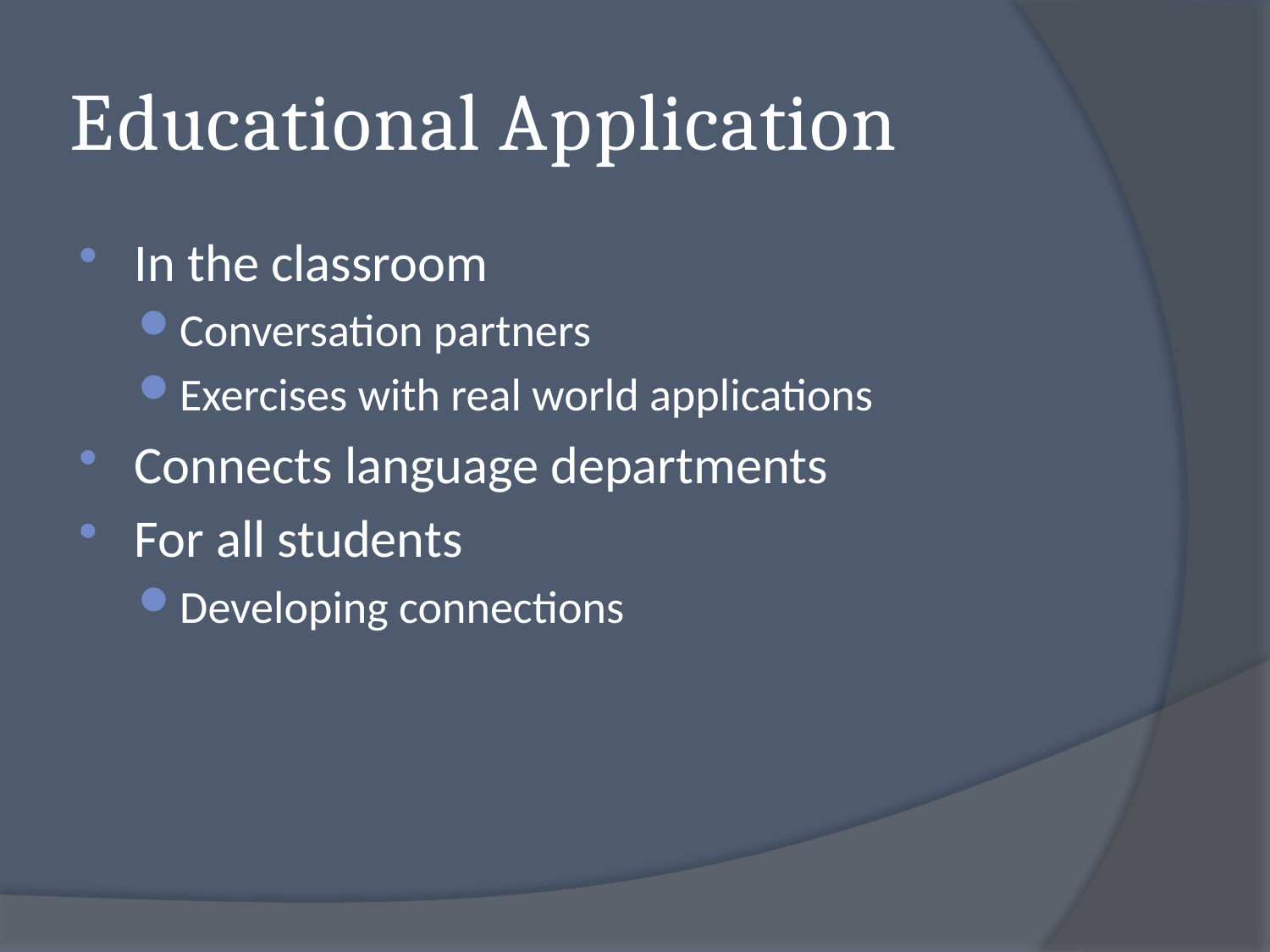

# Educational Application
In the classroom
Conversation partners
Exercises with real world applications
Connects language departments
For all students
Developing connections